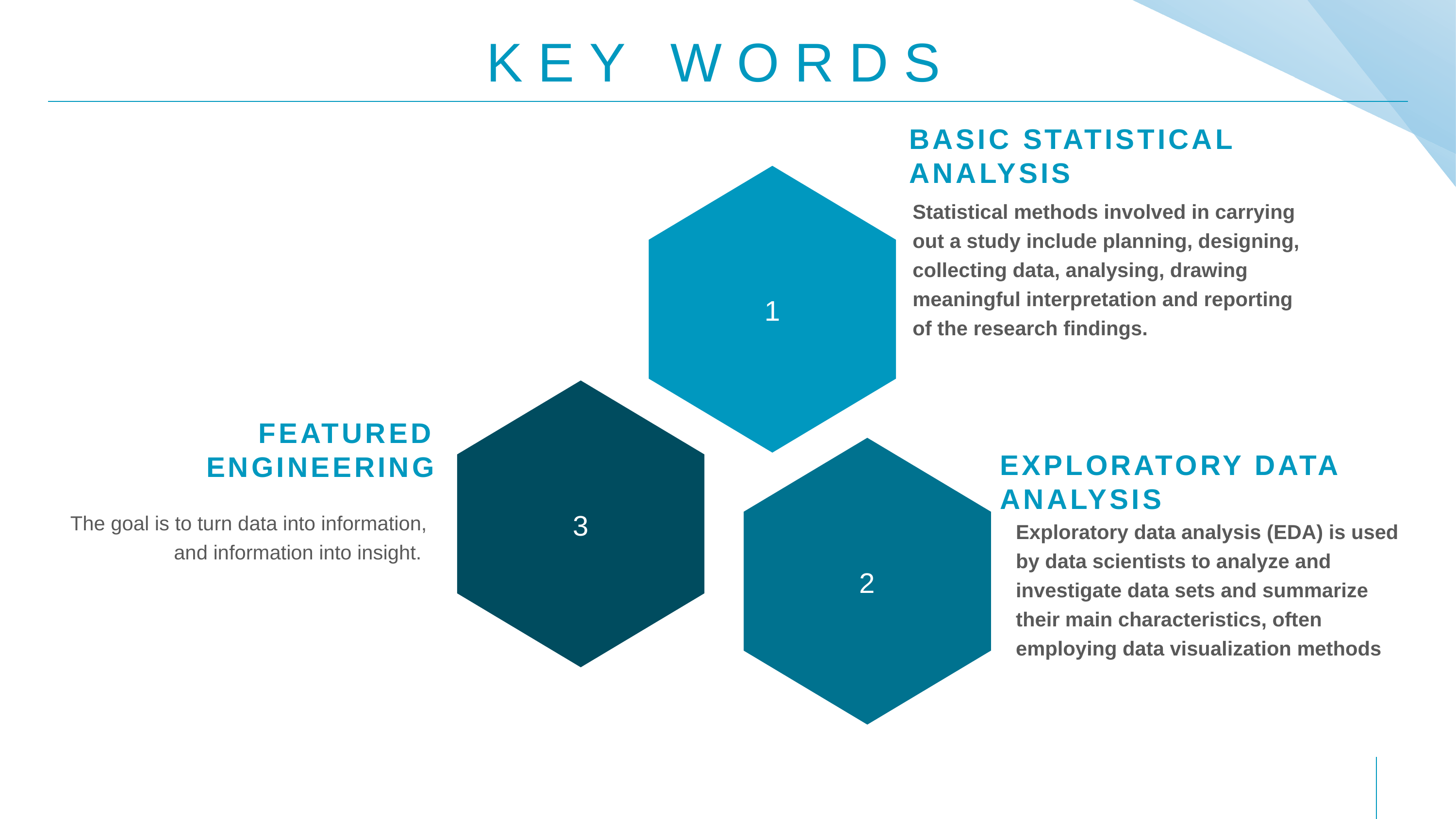

# KEY WORDS
BASIC STATISTICAL
ANALYSIS
Statistical methods involved in carrying out a study include planning, designing, collecting data, analysing, drawing meaningful interpretation and reporting of the research findings.
1
FEATURED ENGINEERING
EXPLORATORY DATA ANALYSIS
3
The goal is to turn data into information, and information into insight.
Exploratory data analysis (EDA) is used by data scientists to analyze and investigate data sets and summarize their main characteristics, often employing data visualization methods
2
8